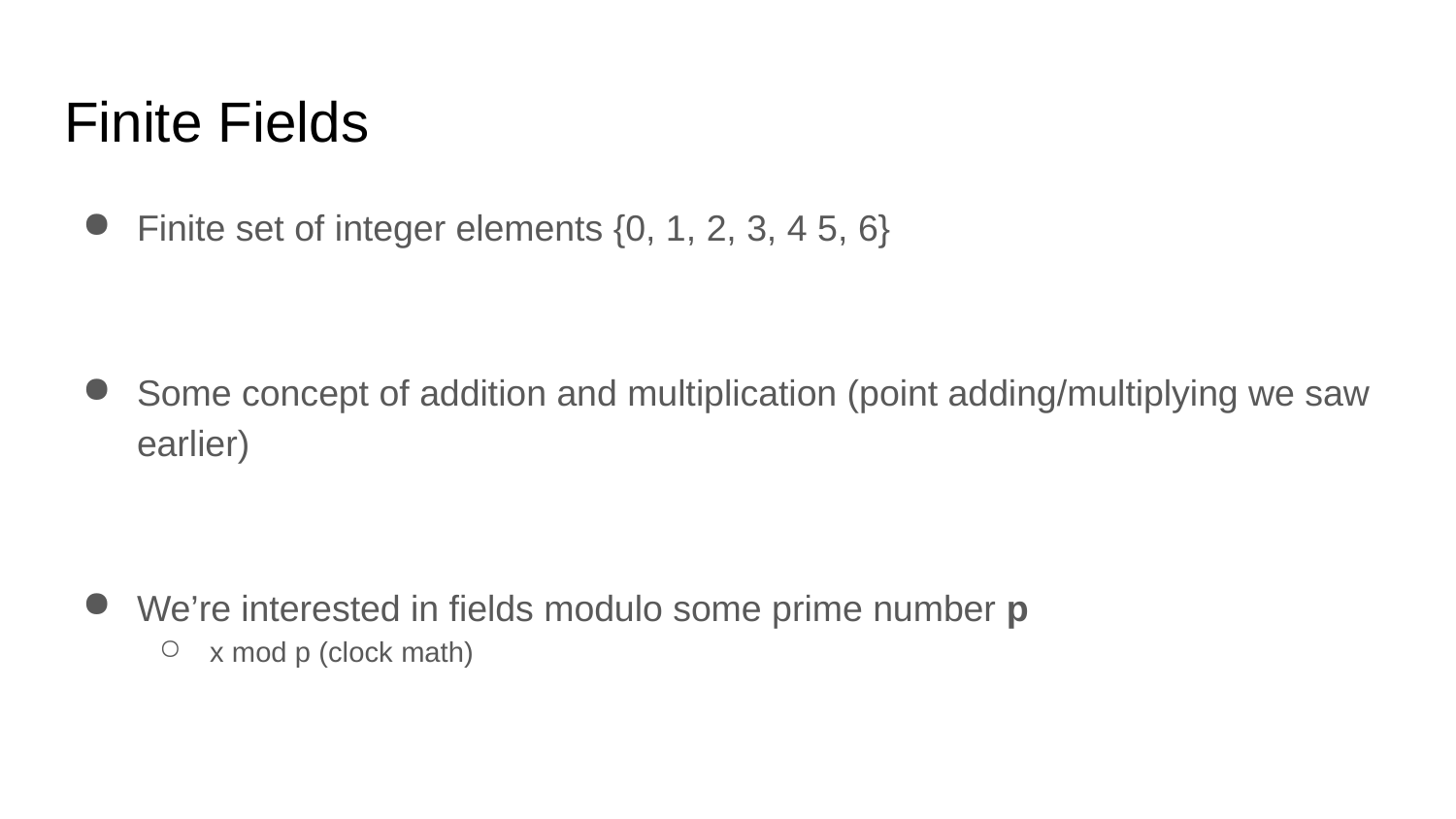

# Finite Fields
Finite set of integer elements {0, 1, 2, 3, 4 5, 6}

Some concept of addition and multiplication (point adding/multiplying we saw earlier)

We’re interested in fields modulo some prime number p
x mod p (clock math)